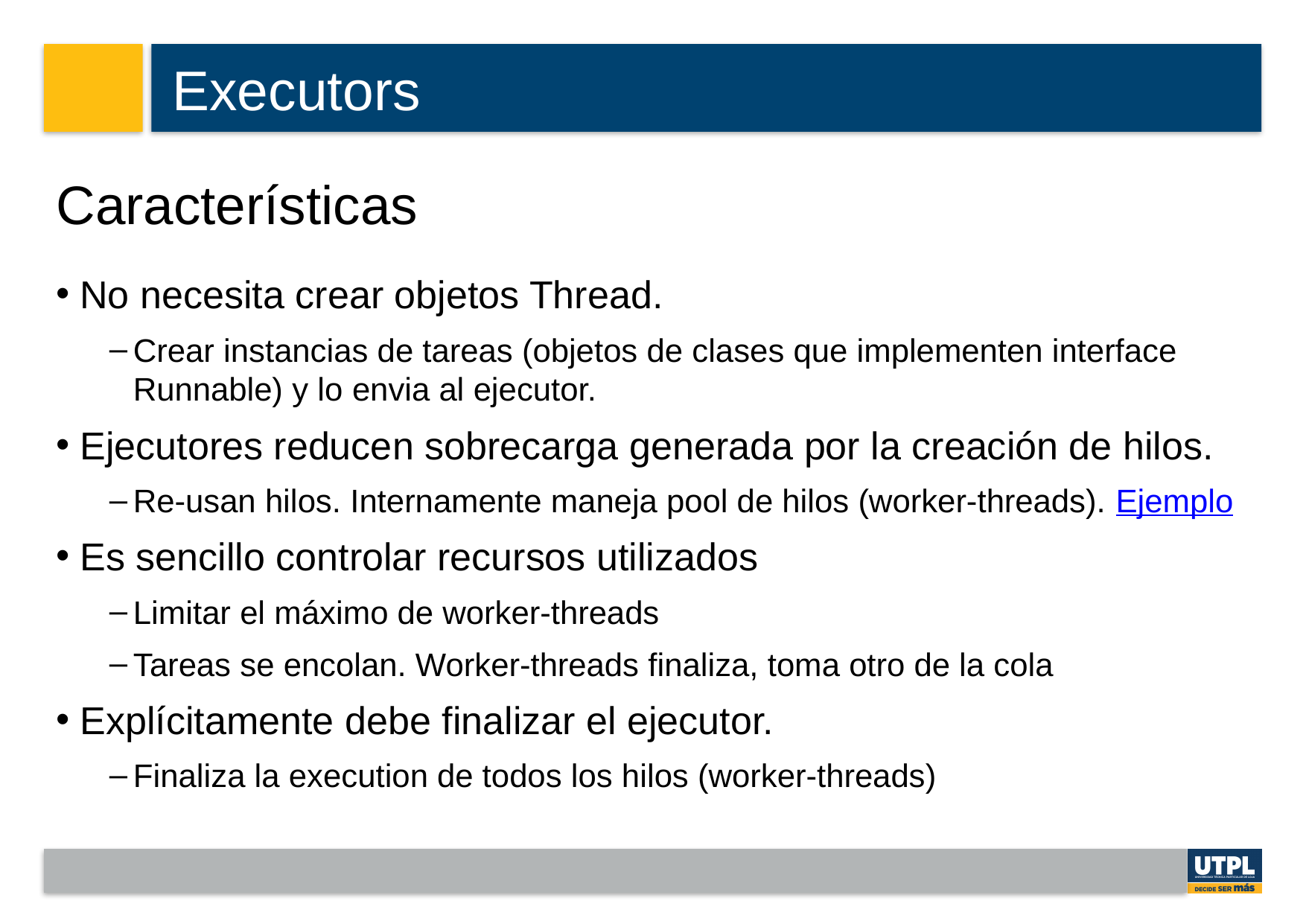

# Executors
Características
No necesita crear objetos Thread.
Crear instancias de tareas (objetos de clases que implementen interface Runnable) y lo envia al ejecutor.
Ejecutores reducen sobrecarga generada por la creación de hilos.
Re-usan hilos. Internamente maneja pool de hilos (worker-threads). Ejemplo
Es sencillo controlar recursos utilizados
Limitar el máximo de worker-threads
Tareas se encolan. Worker-threads finaliza, toma otro de la cola
Explícitamente debe finalizar el ejecutor.
Finaliza la execution de todos los hilos (worker-threads)